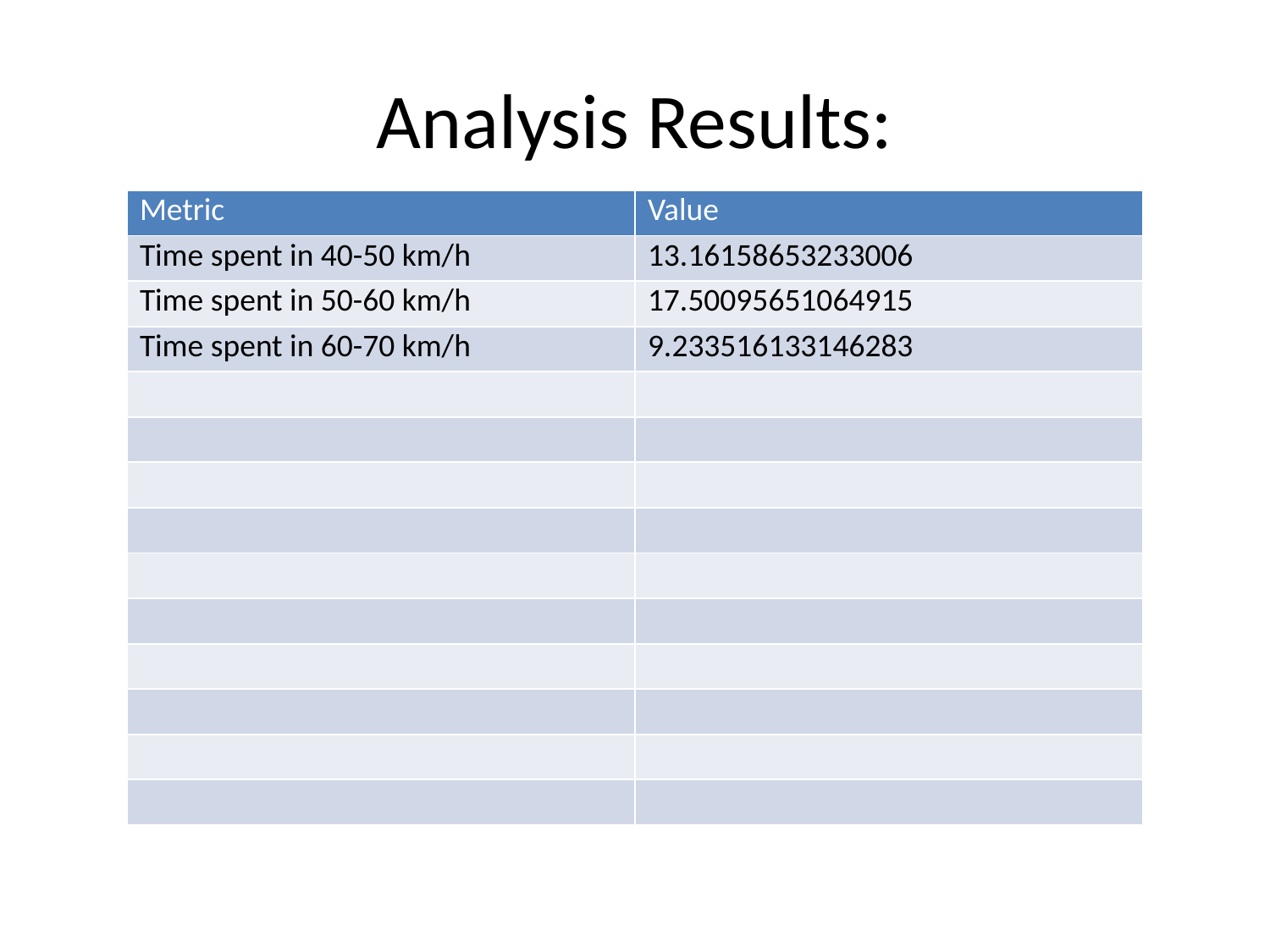

# Analysis Results:
| Metric | Value |
| --- | --- |
| Time spent in 40-50 km/h | 13.16158653233006 |
| Time spent in 50-60 km/h | 17.50095651064915 |
| Time spent in 60-70 km/h | 9.233516133146283 |
|  |  |
|  |  |
|  |  |
|  |  |
|  |  |
|  |  |
|  |  |
|  |  |
|  |  |
|  |  |